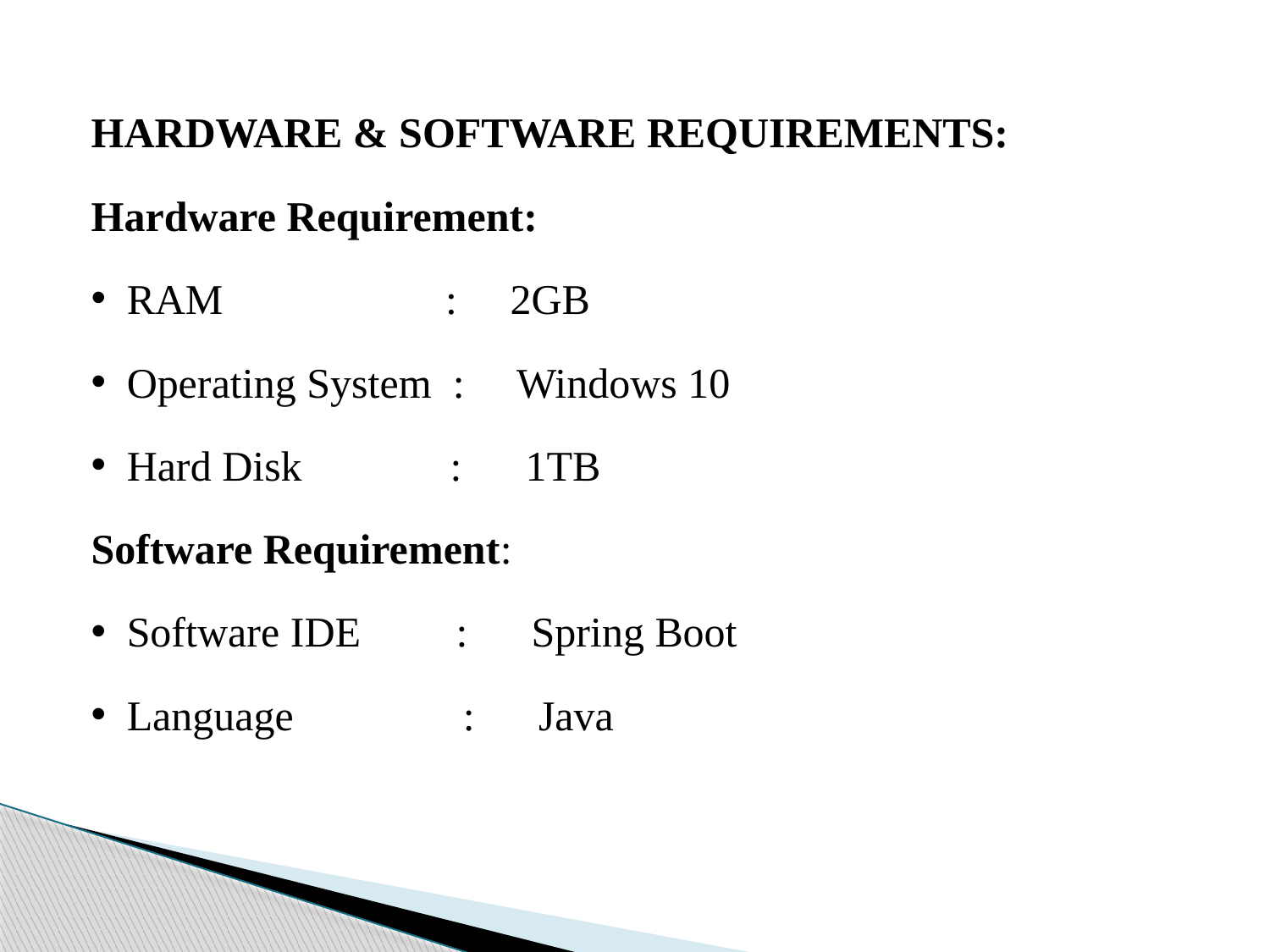

#
HARDWARE & SOFTWARE REQUIREMENTS:
Hardware Requirement:
RAM                     :     2GB
Operating System  :     Windows 10
Hard Disk              :      1TB
Software Requirement:
Software IDE         :      Spring Boot
Language                :      Java